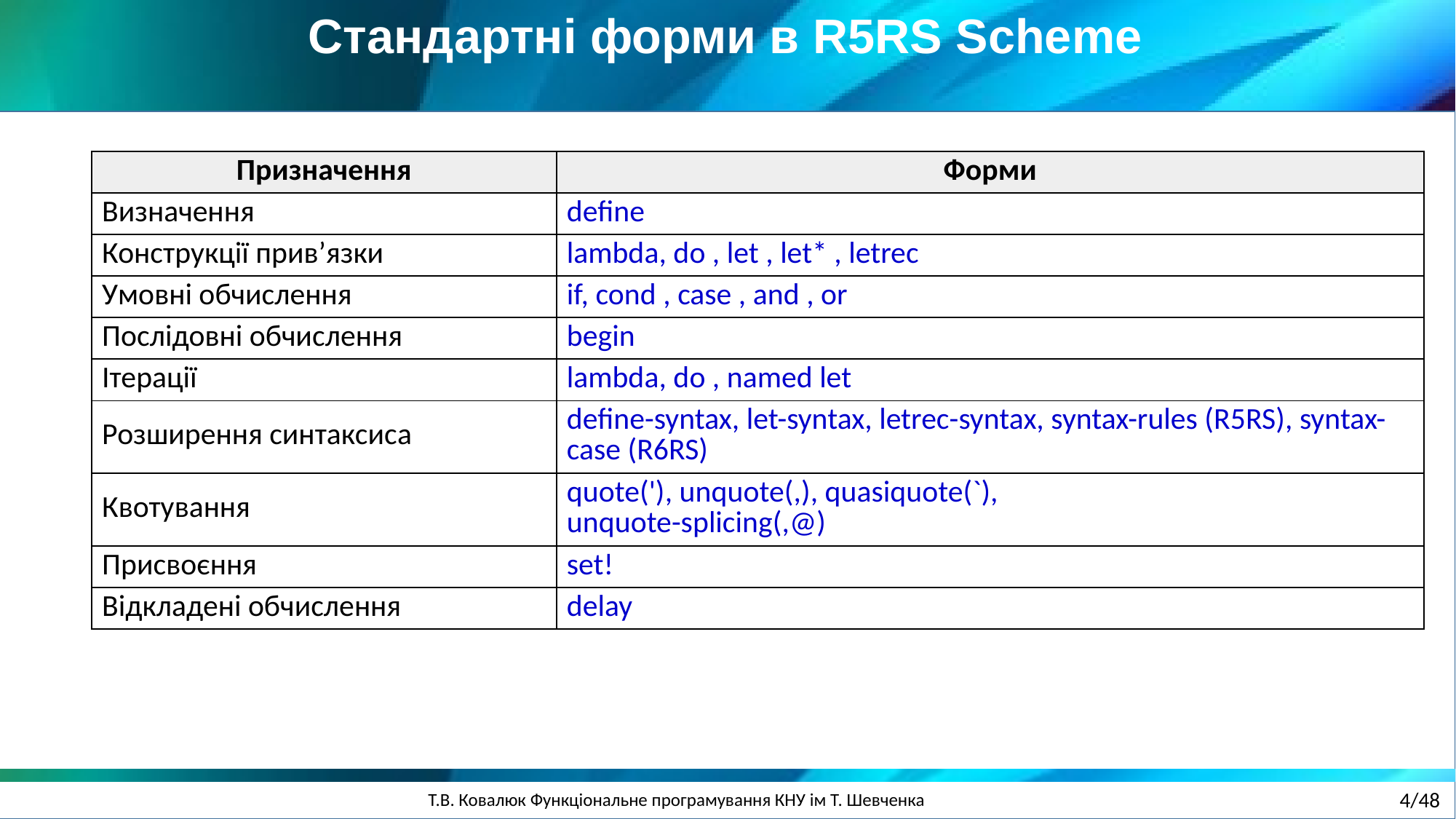

Стандартні форми в R5RS Scheme
| Призначення | Форми |
| --- | --- |
| Визначення | define |
| Конструкції прив’язки | lambda, do , let , let\* , letrec |
| Умовні обчислення | if, cond , case , and , or |
| Послідовні обчиcлення | begin |
| Ітерації | lambda, do , named let |
| Розширення синтаксиса | define-syntax, let-syntax, letrec-syntax, syntax-rules (R5RS), syntax-case (R6RS) |
| Квотування | quote('), unquote(,), quasiquote(`), unquote-splicing(,@) |
| Присвоєння | set! |
| Відкладені обчислення | delay |
4/48